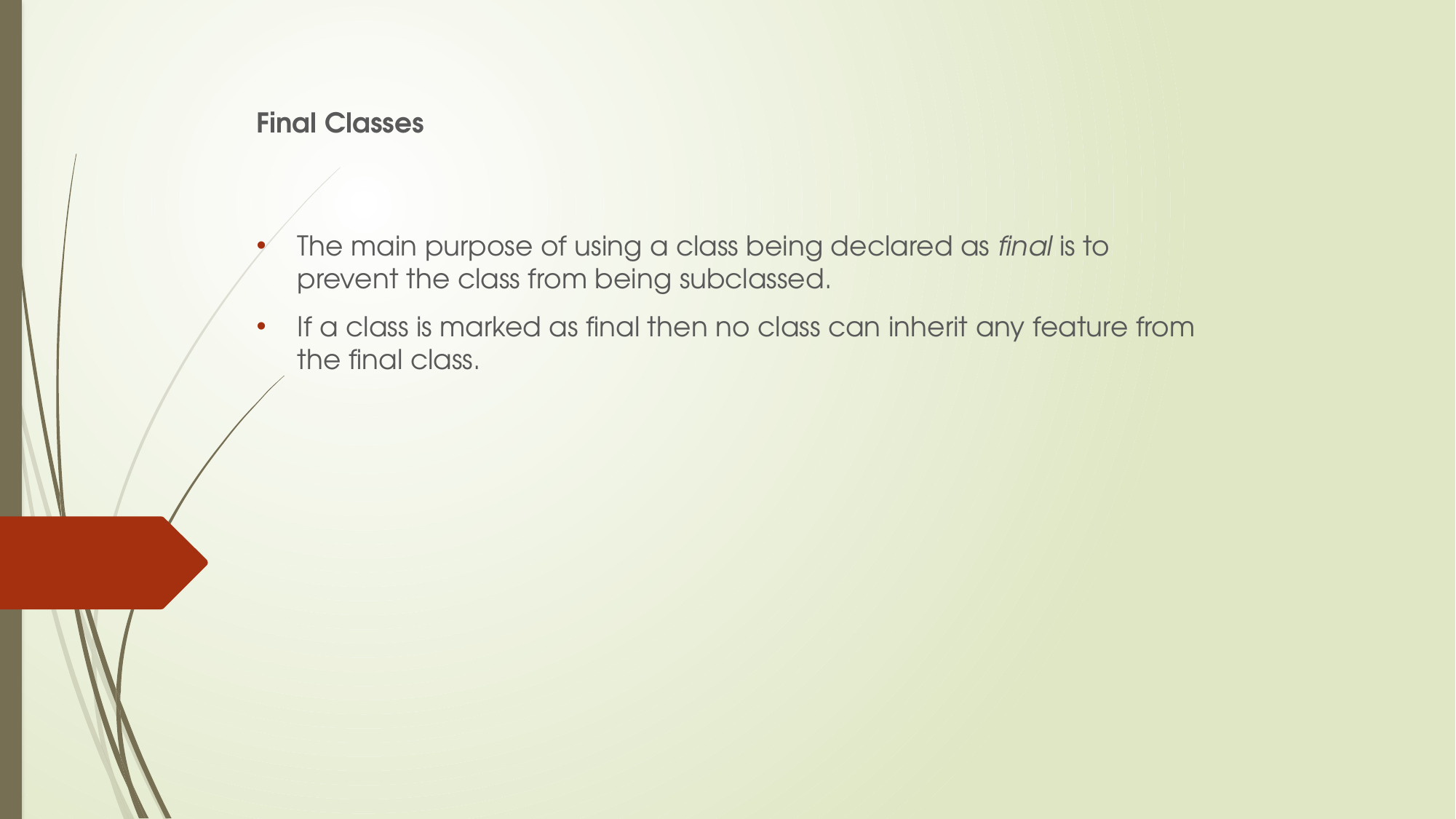

Final Classes

The main purpose of using a class being declared as final is to prevent the class from being subclassed.
If a class is marked as final then no class can inherit any feature from the final class.